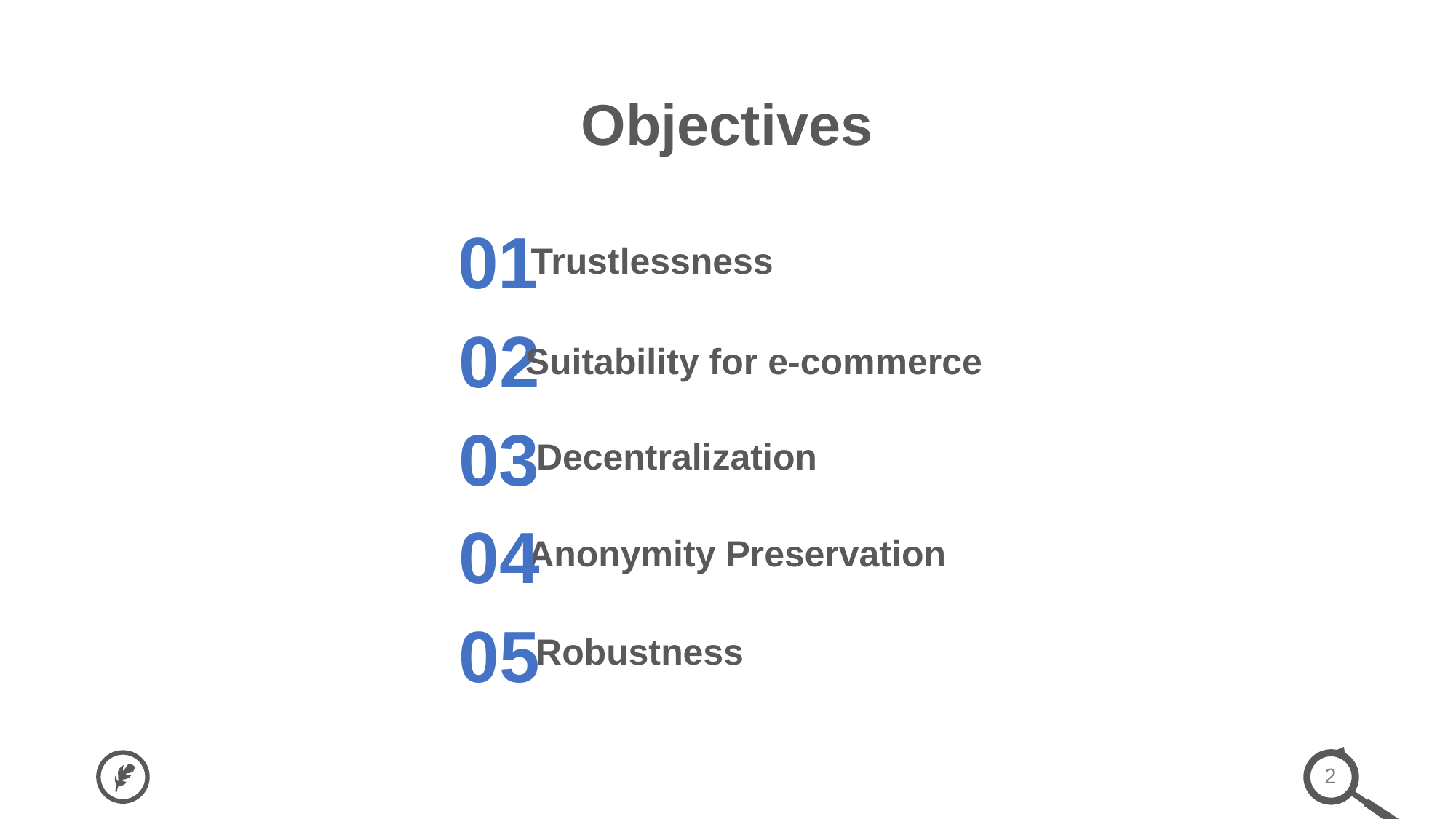

Objectives
01
Trustlessness
02
Suitability for e-commerce
03
Decentralization
04
Anonymity Preservation
05
Robustness

2